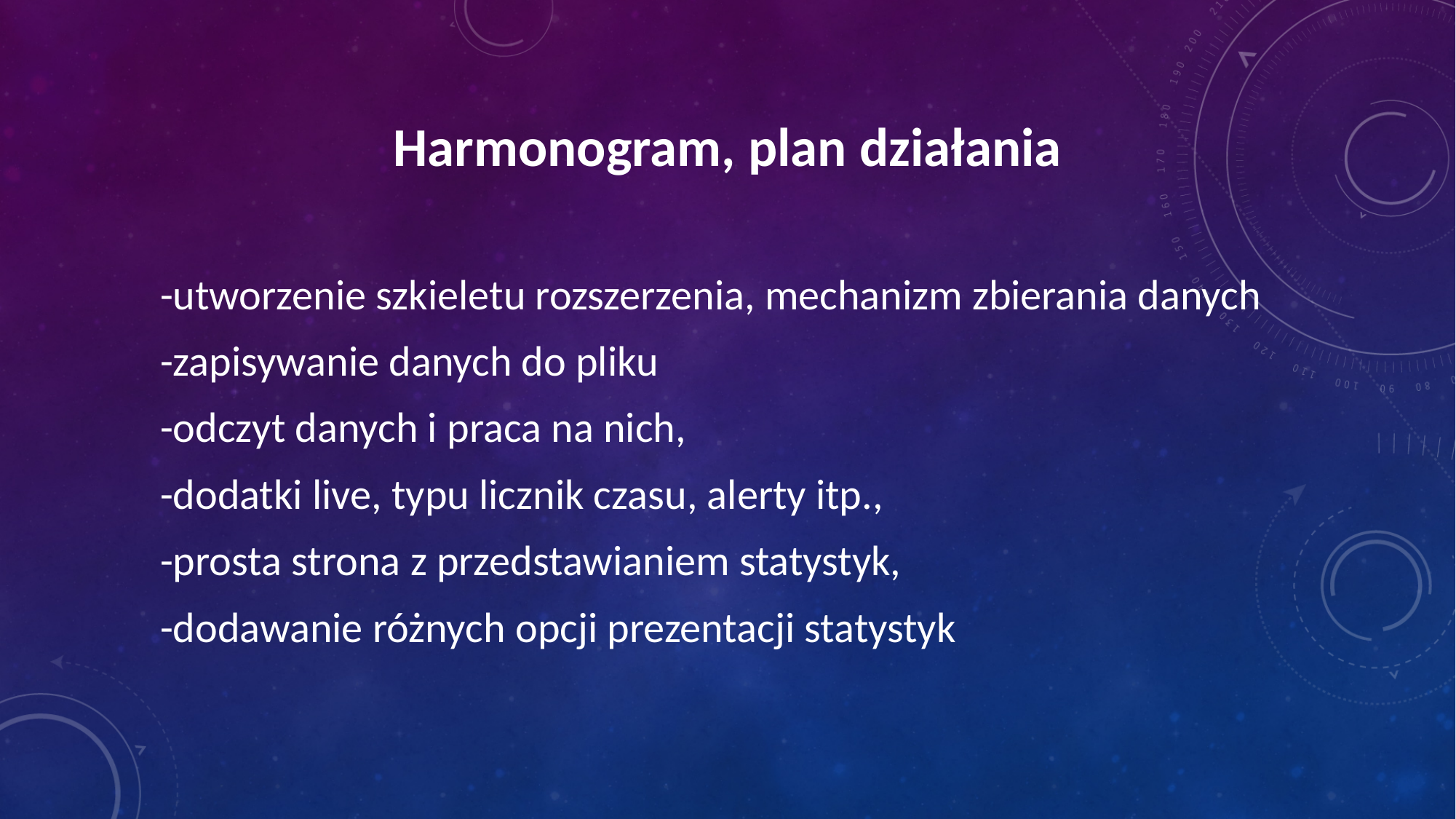

Harmonogram, plan działania
-utworzenie szkieletu rozszerzenia, mechanizm zbierania danych
-zapisywanie danych do pliku
-odczyt danych i praca na nich,
-dodatki live, typu licznik czasu, alerty itp.,
-prosta strona z przedstawianiem statystyk,
-dodawanie różnych opcji prezentacji statystyk